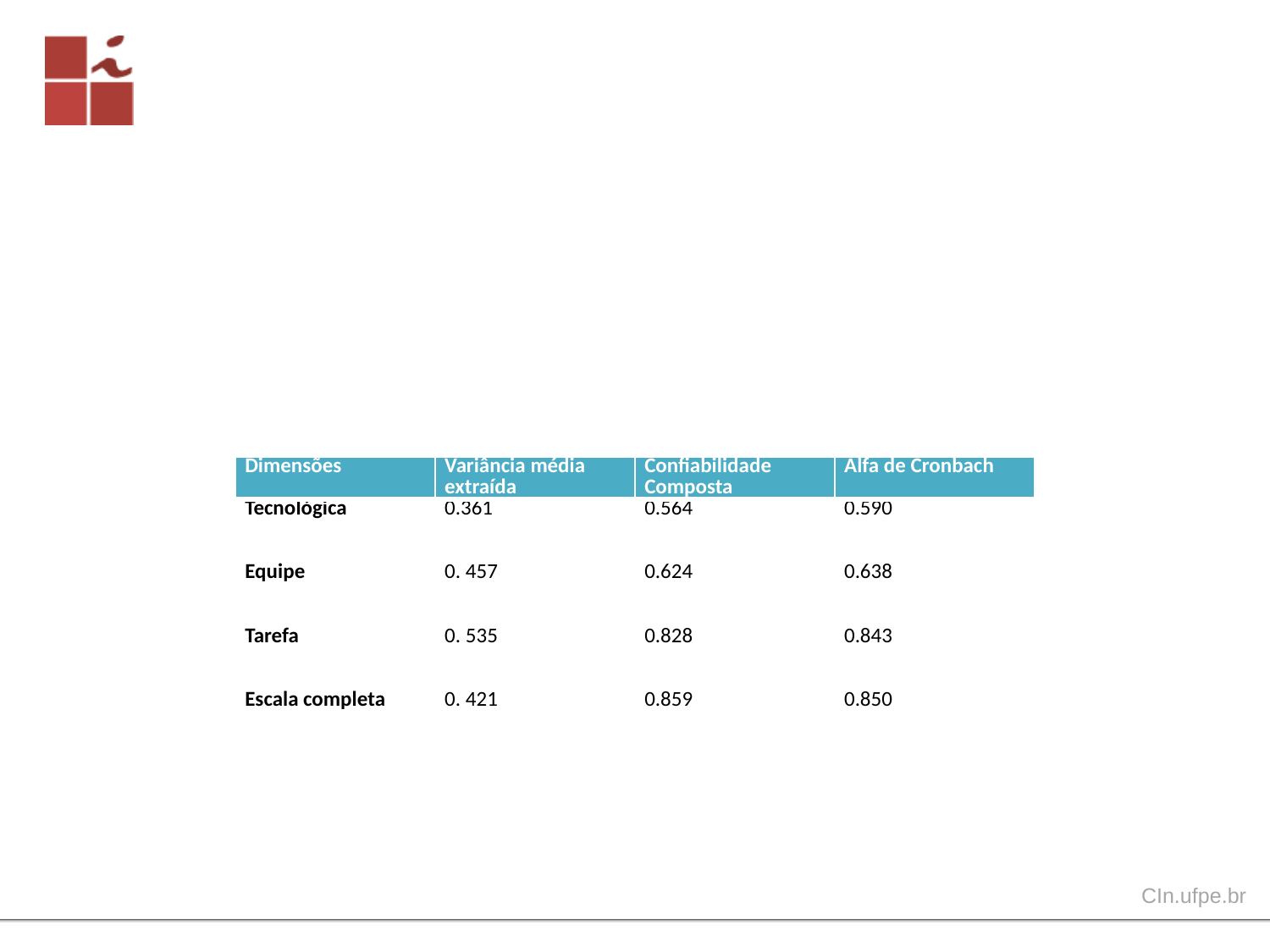

#
| Dimensões | Variância média extraída | Confiabilidade Composta | Alfa de Cronbach |
| --- | --- | --- | --- |
| Tecnológica   Equipe   Tarefa   Escala completa | 0.361   0. 457   0. 535   0. 421 | 0.564   0.624   0.828   0.859 | 0.590   0.638   0.843   0.850 |